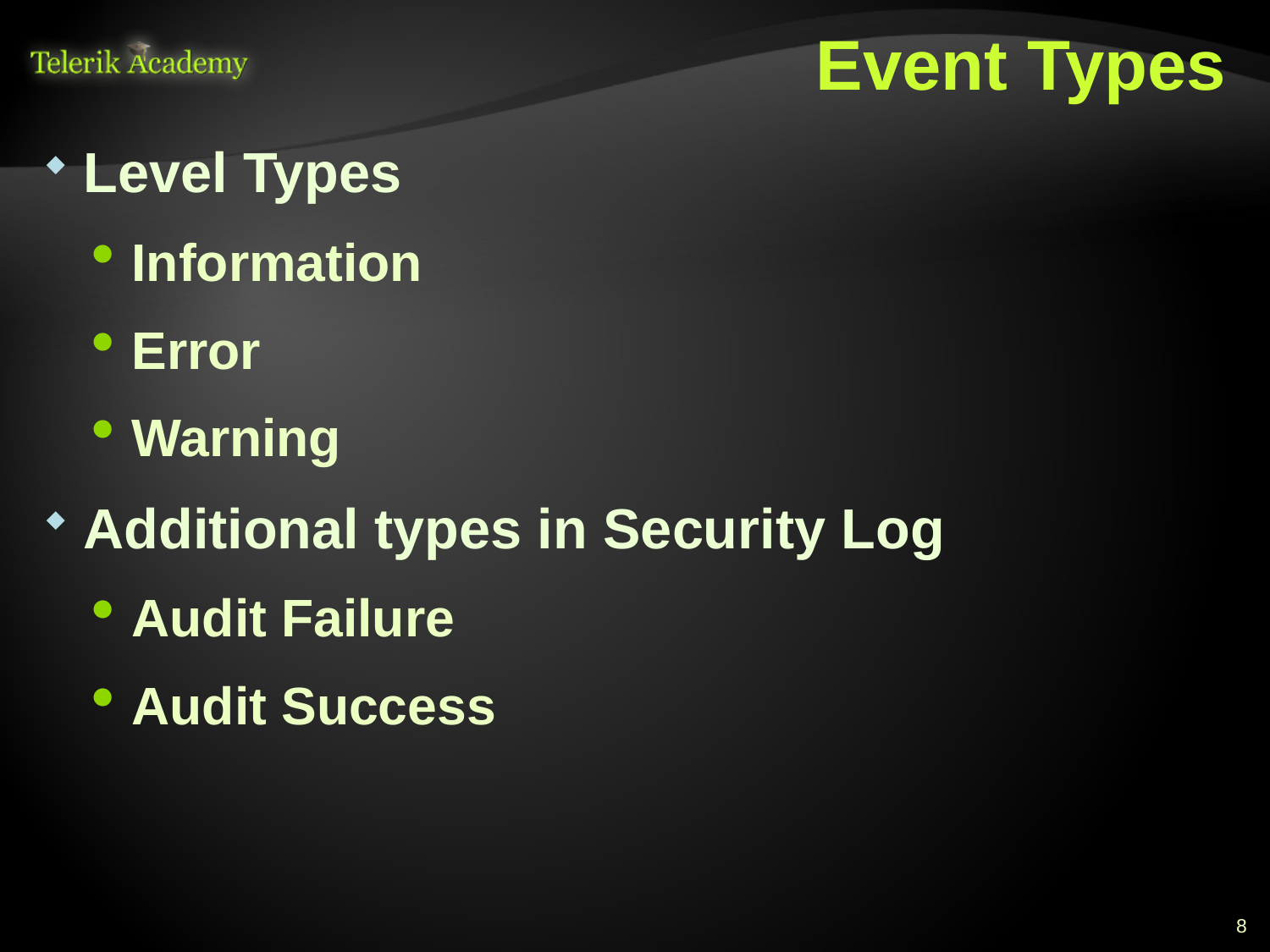

# Event Types
Level Types
Information
Error
Warning
Additional types in Security Log
Audit Failure
Audit Success

8